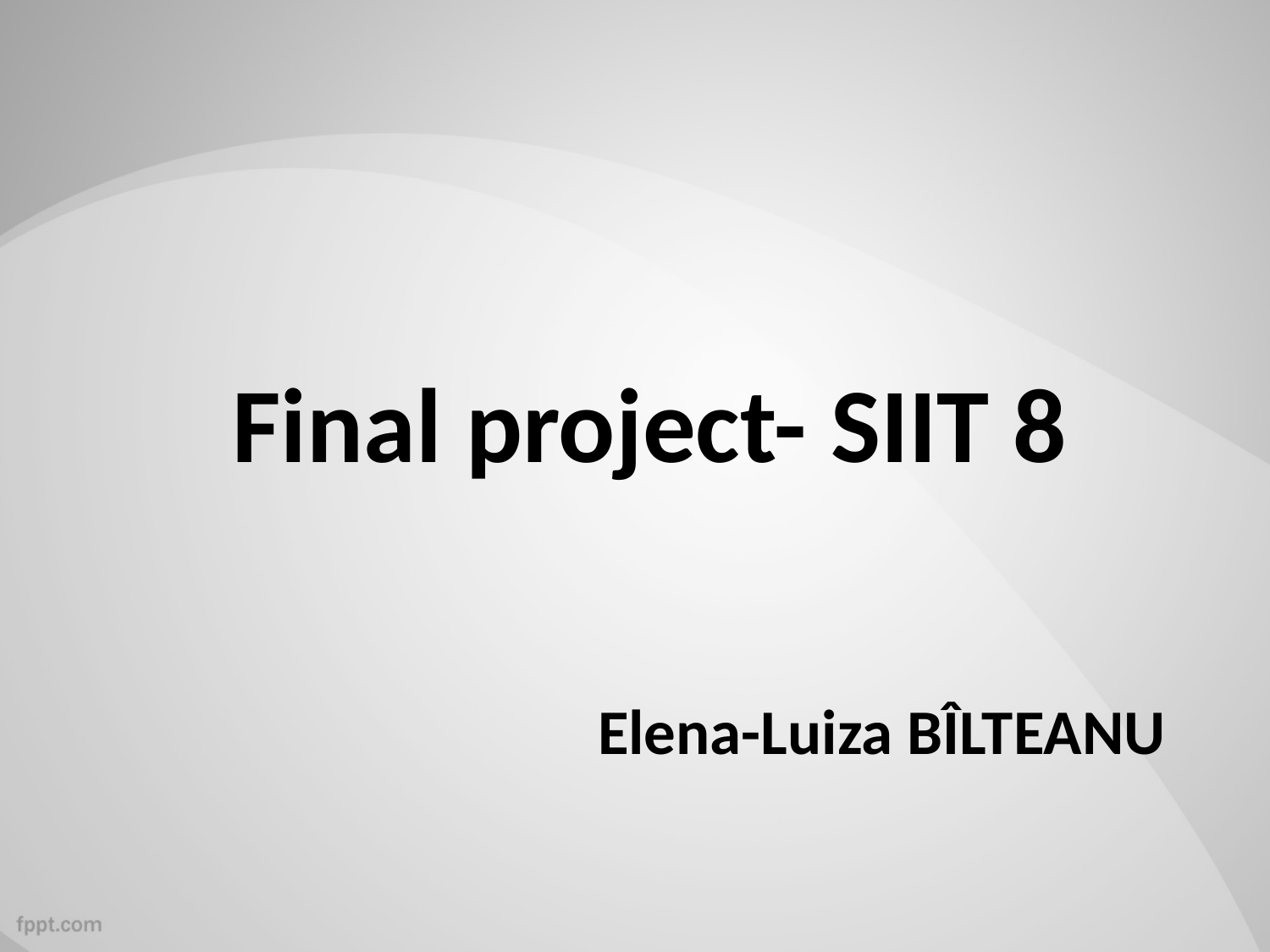

# Final project- SIIT 8
Elena-Luiza BÎLTEANU